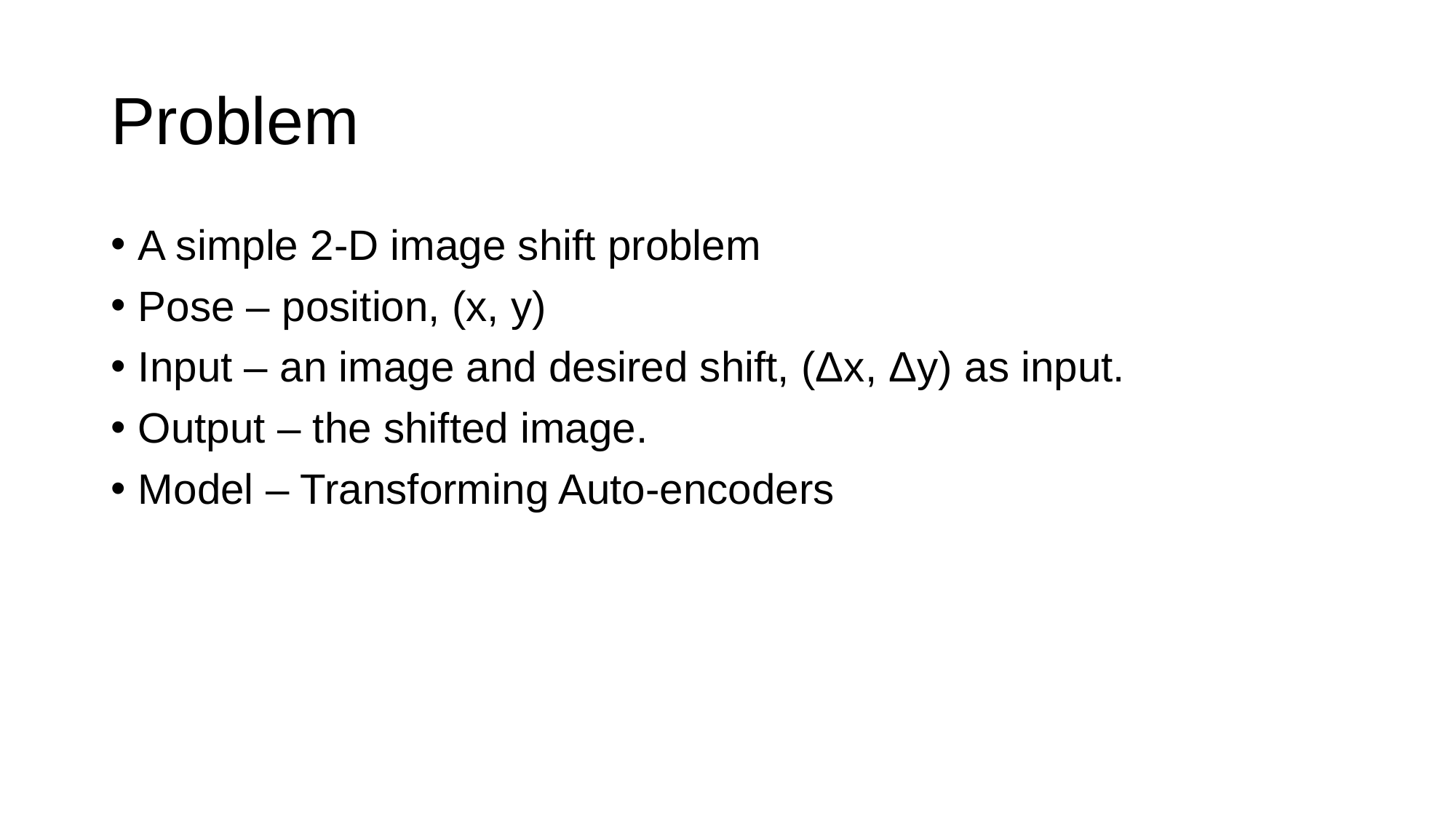

# Problem
A simple 2-D image shift problem
Pose – position, (x, y)
Input – an image and desired shift, (Δx, Δy) as input.
Output – the shifted image.
Model – Transforming Auto-encoders